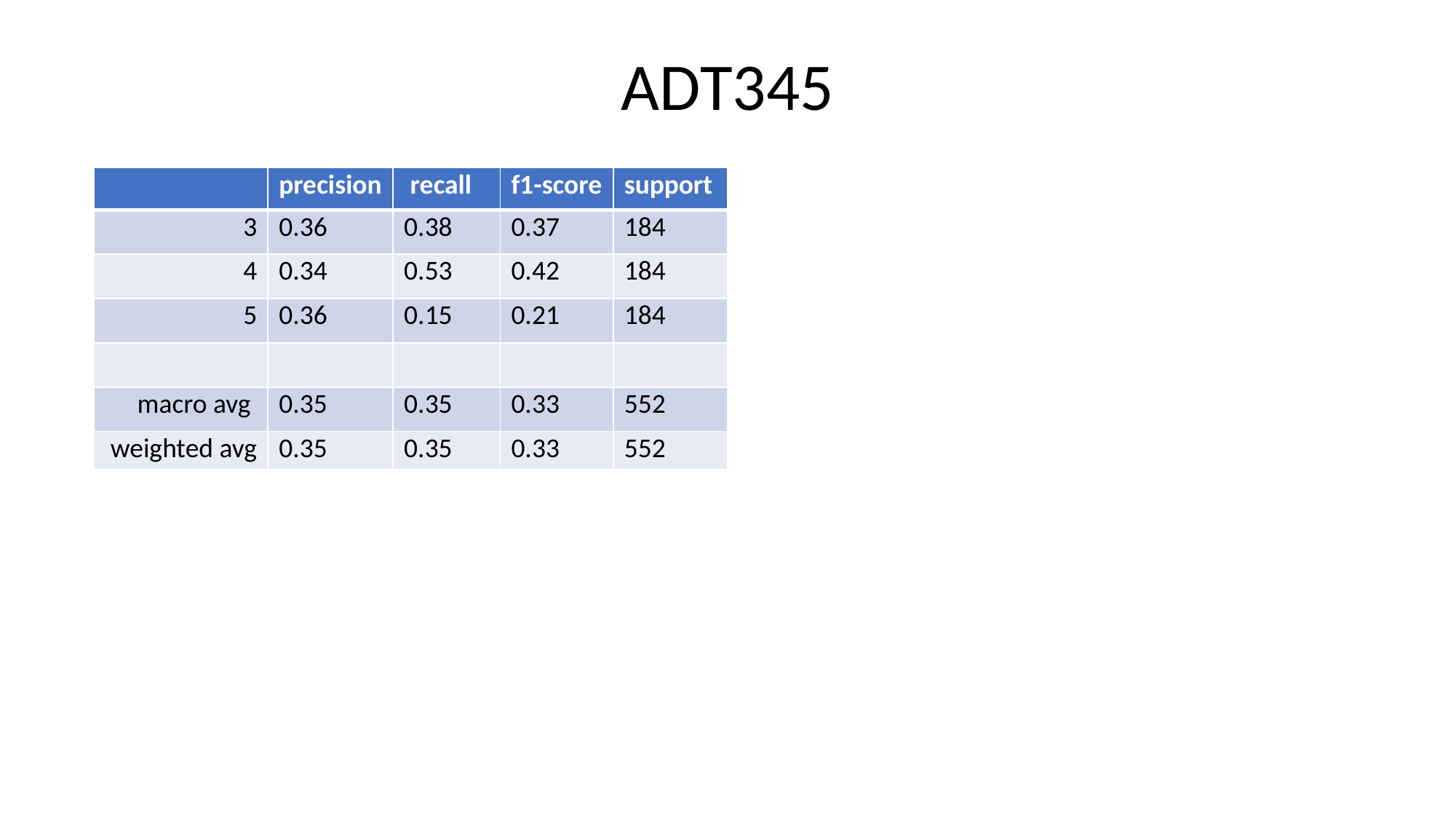

# ADT345
|  | precision | recall | f1-score | support |
| --- | --- | --- | --- | --- |
| 3 | 0.36 | 0.38 | 0.37 | 184 |
| 4 | 0.34 | 0.53 | 0.42 | 184 |
| 5 | 0.36 | 0.15 | 0.21 | 184 |
|  |  |  |  |  |
| macro avg | 0.35 | 0.35 | 0.33 | 552 |
| weighted avg | 0.35 | 0.35 | 0.33 | 552 |